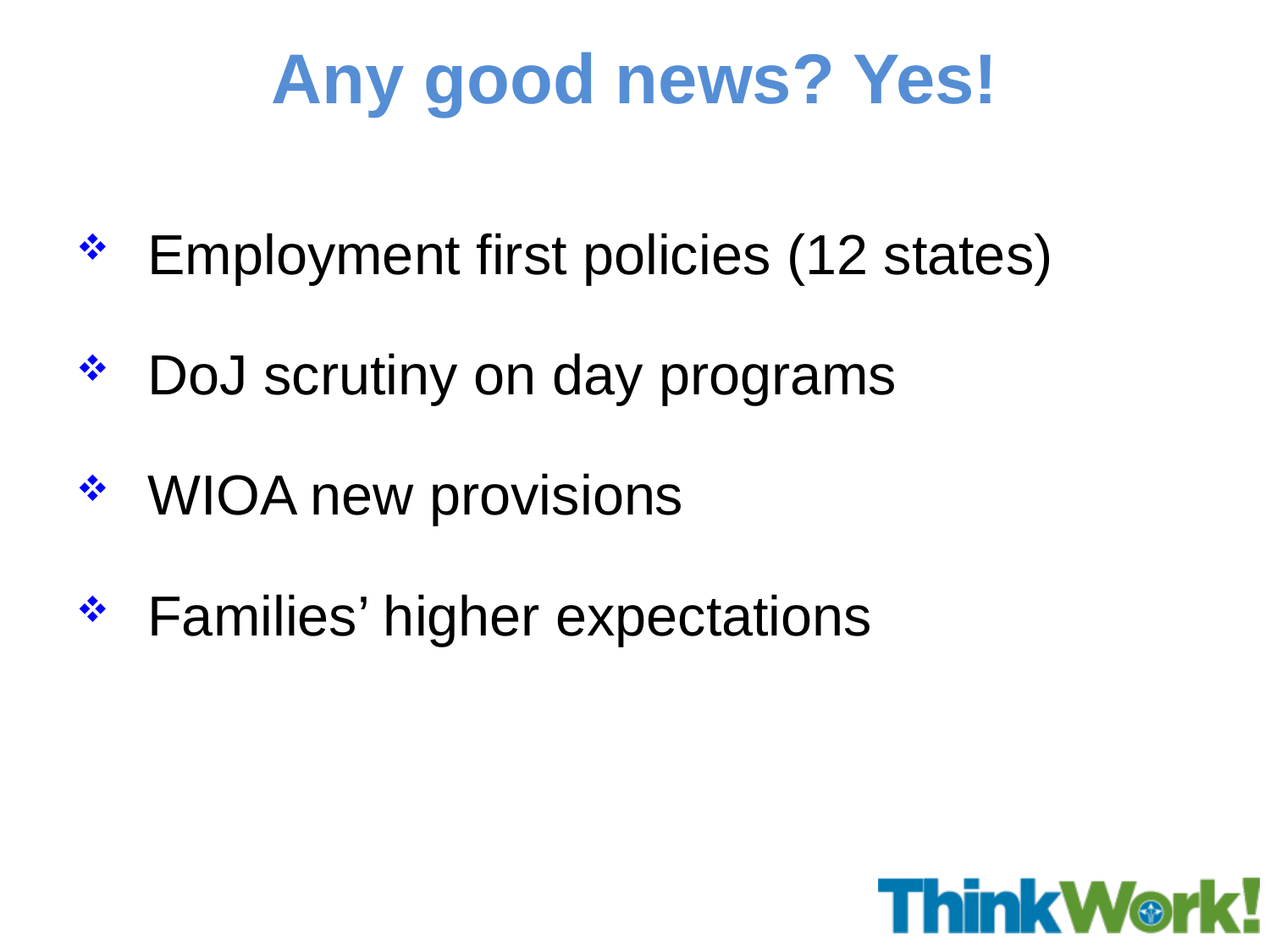

# Any good news? Yes!
Employment first policies (12 states)
DoJ scrutiny on day programs
WIOA new provisions
Families’ higher expectations